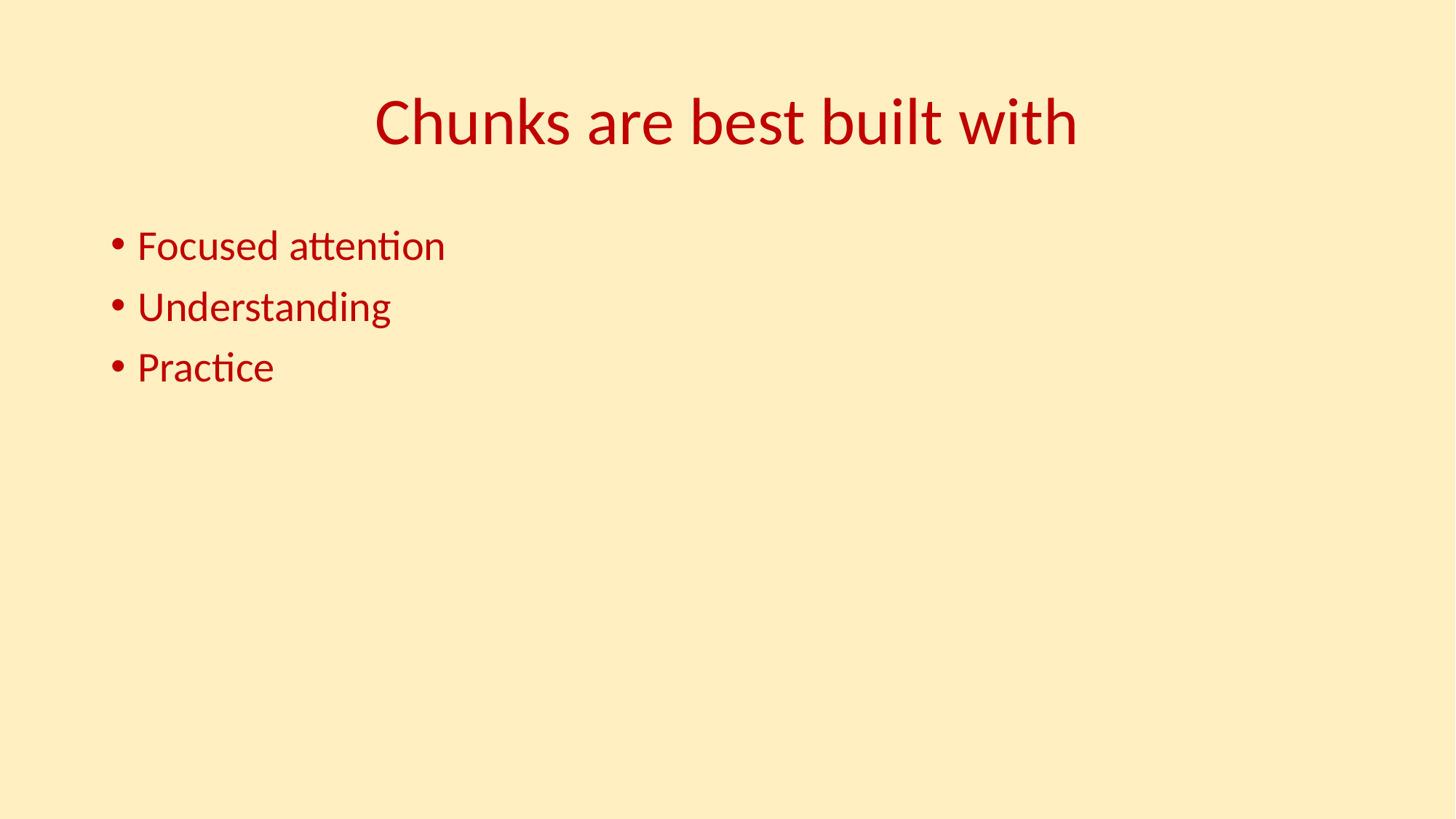

# Chunks are best built with
Focused attention
Understanding
Practice